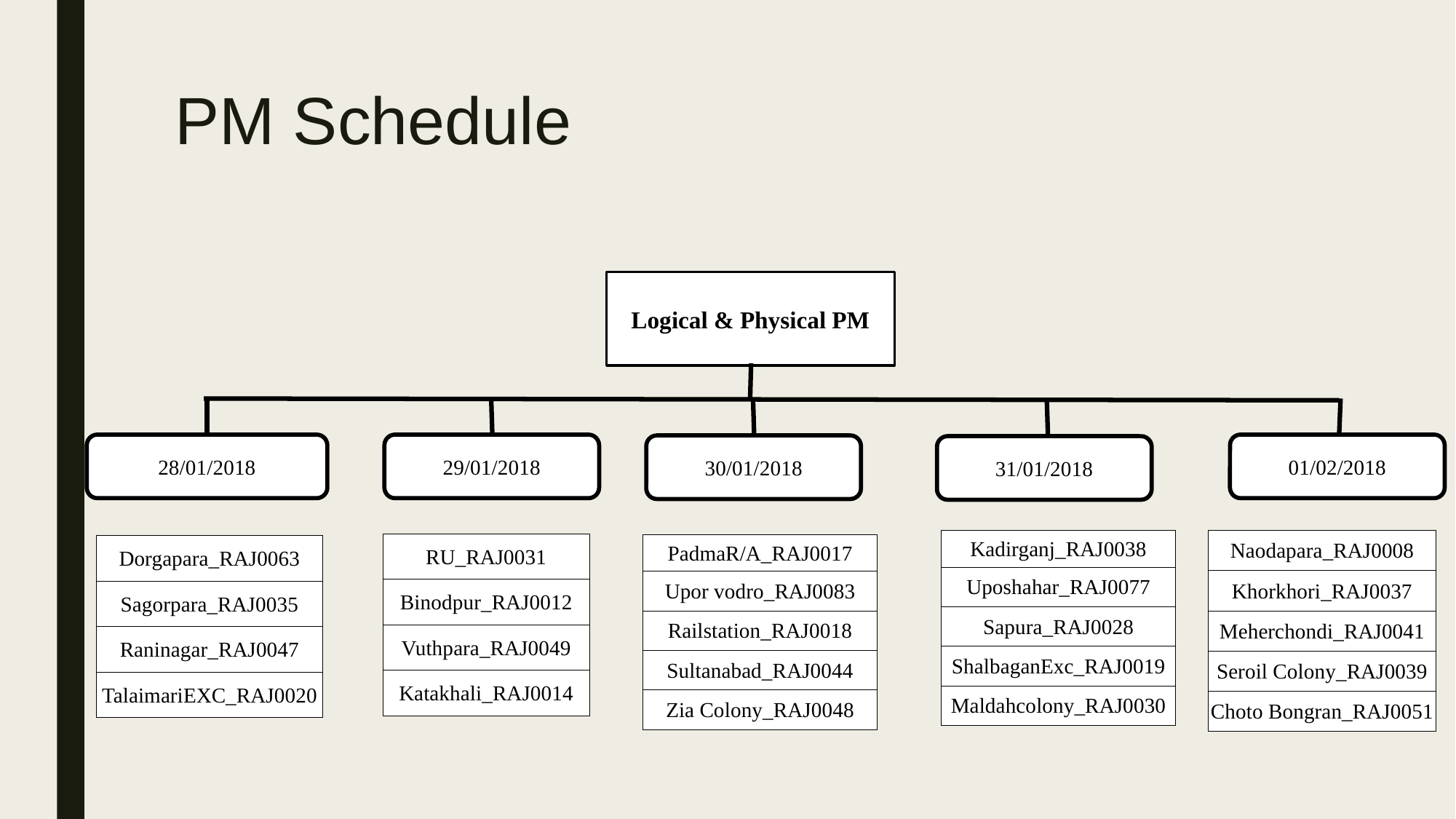

# PM Schedule
Logical & Physical PM
01/02/2018
29/01/2018
28/01/2018
30/01/2018
31/01/2018
| Kadirganj\_RAJ0038 |
| --- |
| Uposhahar\_RAJ0077 |
| Sapura\_RAJ0028 |
| ShalbaganExc\_RAJ0019 |
| Maldahcolony\_RAJ0030 |
| Naodapara\_RAJ0008 |
| --- |
| Khorkhori\_RAJ0037 |
| Meherchondi\_RAJ0041 |
| Seroil Colony\_RAJ0039 |
| Choto Bongran\_RAJ0051 |
| RU\_RAJ0031 |
| --- |
| Binodpur\_RAJ0012 |
| Vuthpara\_RAJ0049 |
| Katakhali\_RAJ0014 |
| PadmaR/A\_RAJ0017 |
| --- |
| Upor vodro\_RAJ0083 |
| Railstation\_RAJ0018 |
| Sultanabad\_RAJ0044 |
| Zia Colony\_RAJ0048 |
| Dorgapara\_RAJ0063 |
| --- |
| Sagorpara\_RAJ0035 |
| Raninagar\_RAJ0047 |
| TalaimariEXC\_RAJ0020 |